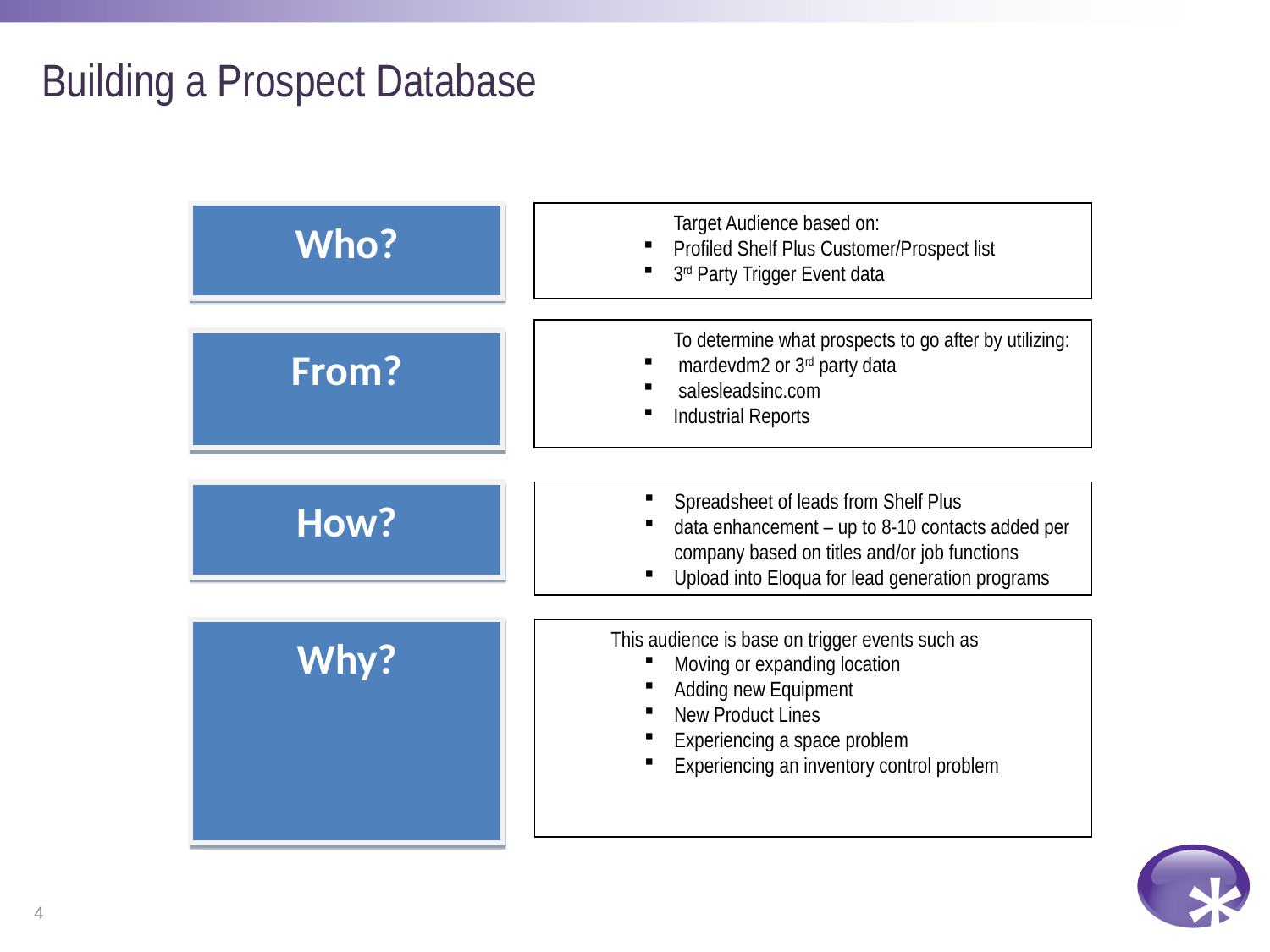

# Building a Prospect Database
Who?
	Target Audience based on:
Profiled Shelf Plus Customer/Prospect list
3rd Party Trigger Event data
	To determine what prospects to go after by utilizing:
 mardevdm2 or 3rd party data
 salesleadsinc.com
Industrial Reports

From?
How?
Spreadsheet of leads from Shelf Plus
data enhancement – up to 8-10 contacts added per company based on titles and/or job functions
Upload into Eloqua for lead generation programs

Why?
This audience is base on trigger events such as
Moving or expanding location
Adding new Equipment
New Product Lines
Experiencing a space problem
Experiencing an inventory control problem
4